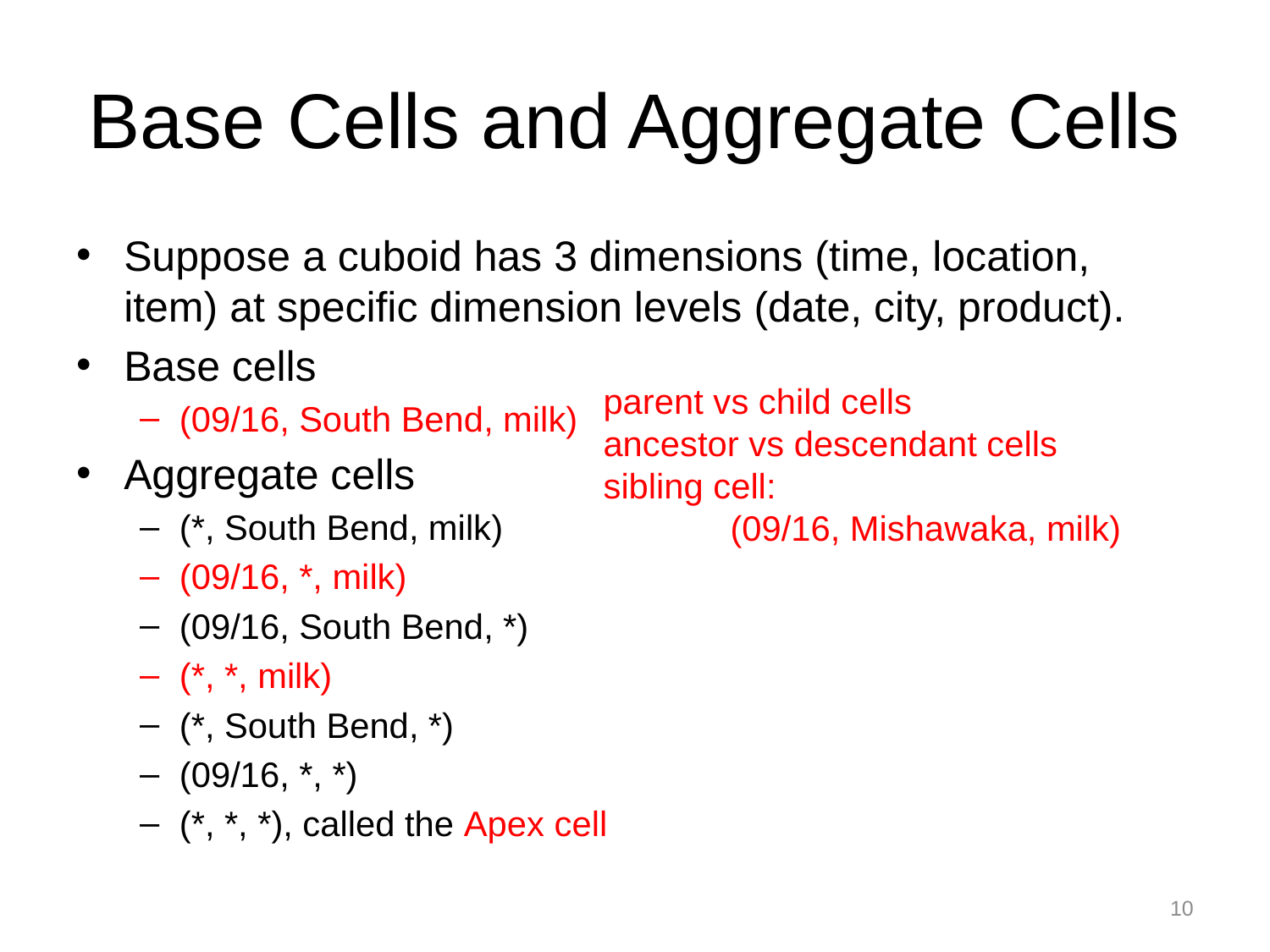

# Base Cells and Aggregate Cells
Suppose a cuboid has 3 dimensions (time, location, item) at specific dimension levels (date, city, product).
Base cells
(09/16, South Bend, milk)
Aggregate cells
(*, South Bend, milk)
(09/16, *, milk)
(09/16, South Bend, *)
(*, *, milk)
(*, South Bend, *)
(09/16, *, *)
(*, *, *), called the Apex cell

parent vs child cells
ancestor vs descendant cells
sibling cell:
	(09/16, Mishawaka, milk)
10